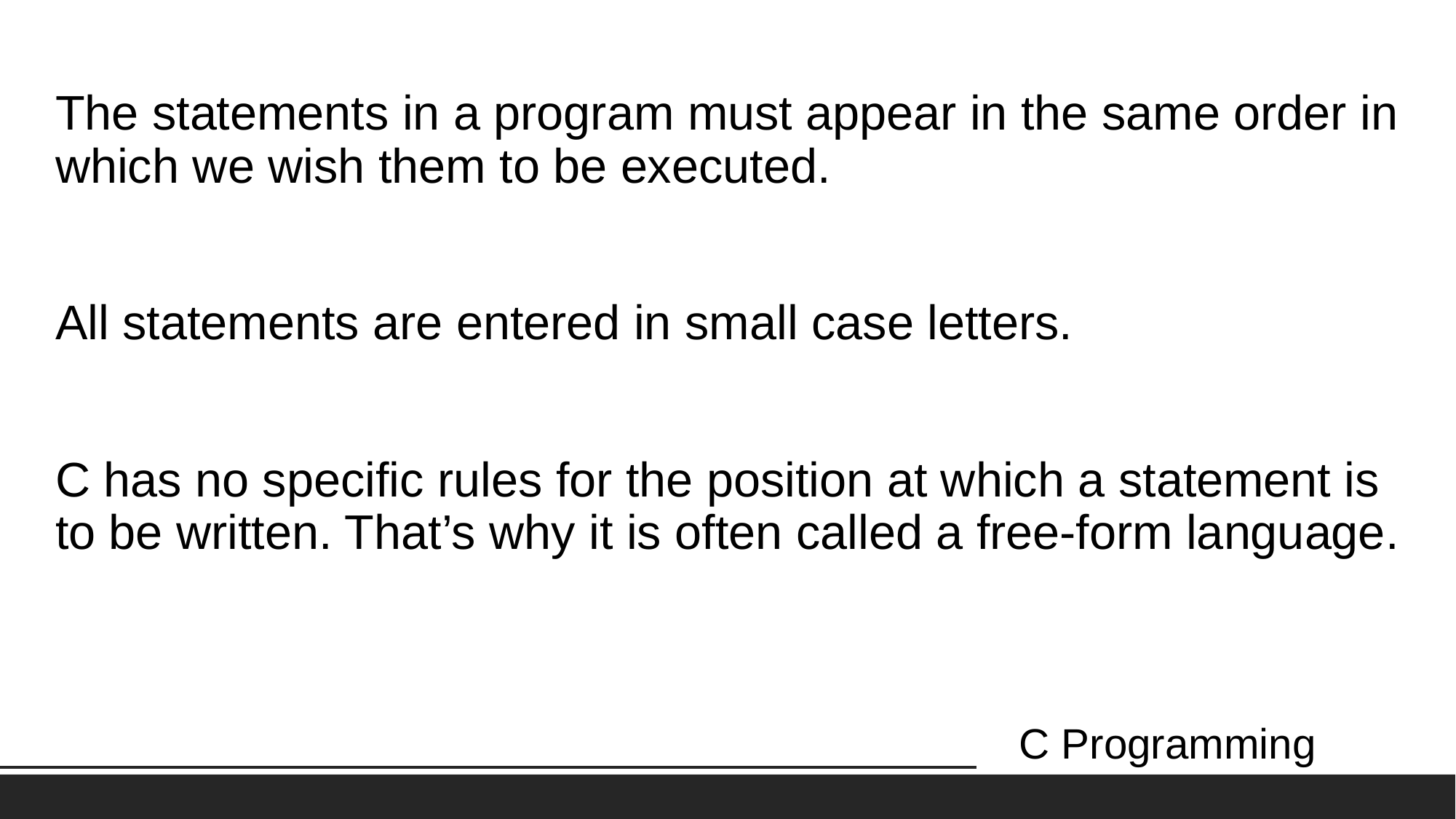

# The statements in a program must appear in the same order in which we wish them to be executed. All statements are entered in small case letters. C has no specific rules for the position at which a statement is to be written. That’s why it is often called a free-form language.